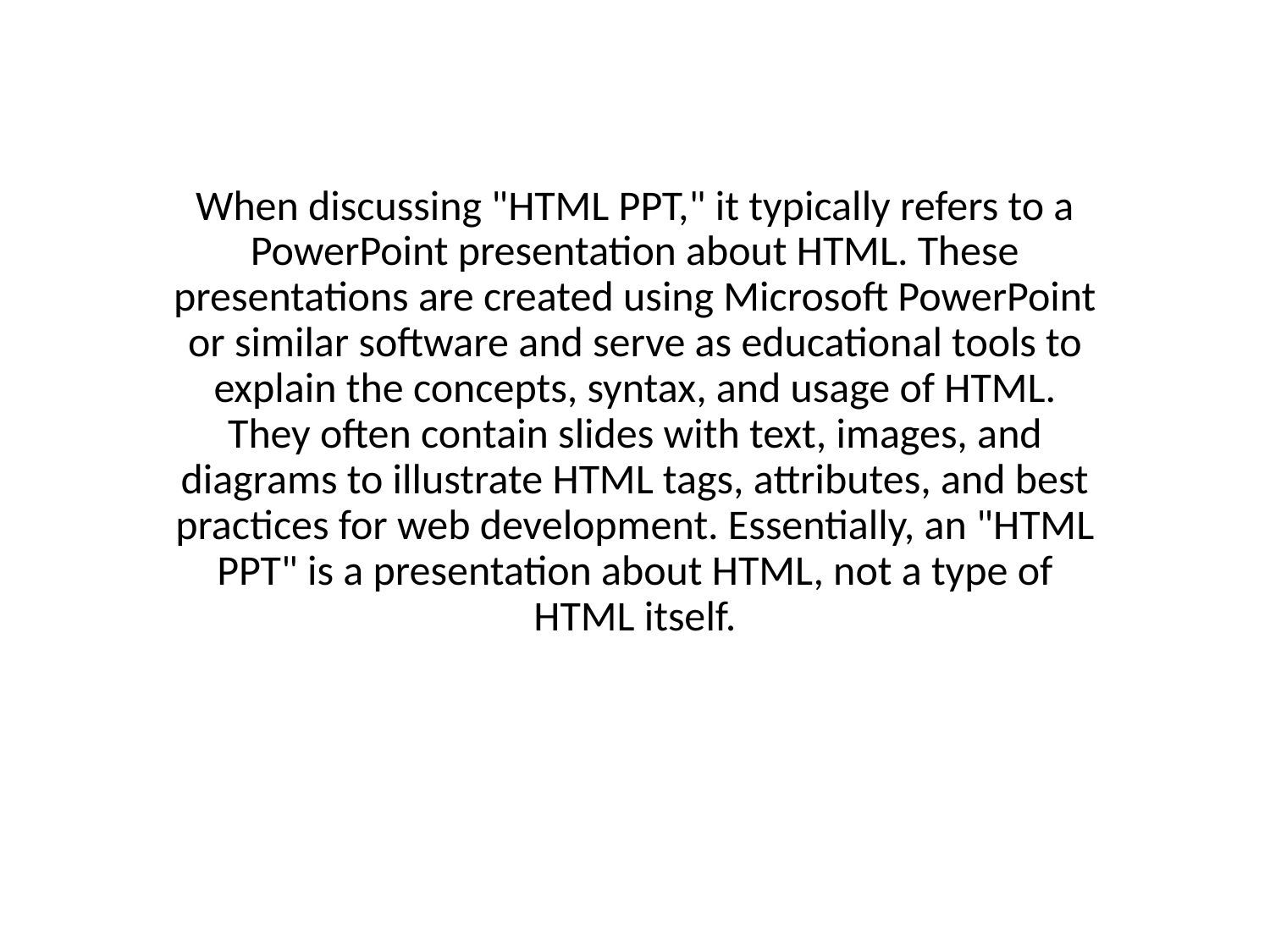

#
When discussing "HTML PPT," it typically refers to a PowerPoint presentation about HTML. These presentations are created using Microsoft PowerPoint or similar software and serve as educational tools to explain the concepts, syntax, and usage of HTML. They often contain slides with text, images, and diagrams to illustrate HTML tags, attributes, and best practices for web development. Essentially, an "HTML PPT" is a presentation about HTML, not a type of HTML itself.